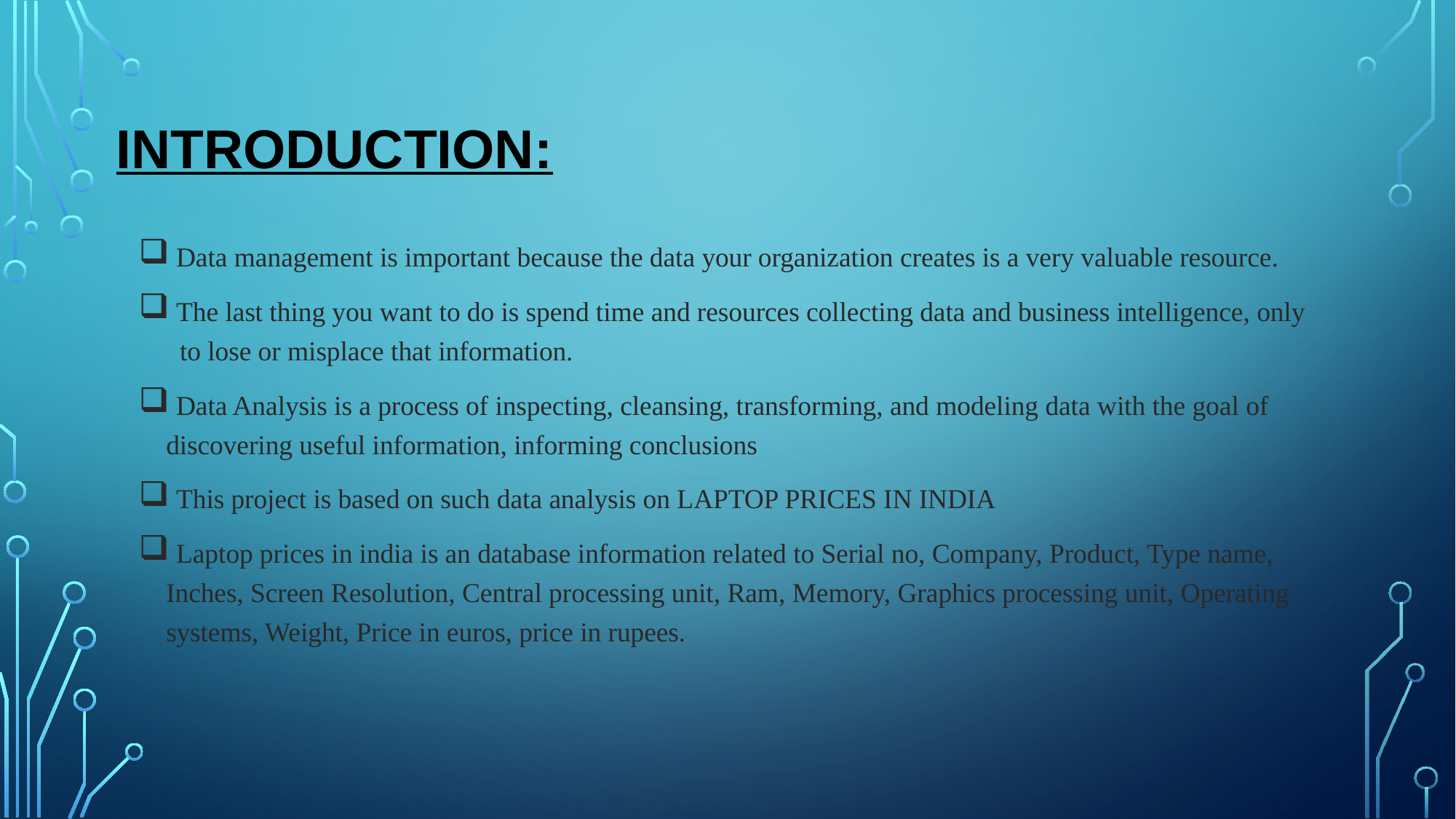

# Introduction:
 Data management is important because the data your organization creates is a very valuable resource.
 The last thing you want to do is spend time and resources collecting data and business intelligence, only    to lose or misplace that information.
 Data Analysis is a process of inspecting, cleansing, transforming, and modeling data with the goal of discovering useful information, informing conclusions
 This project is based on such data analysis on LAPTOP PRICES IN INDIA
 Laptop prices in india is an database information related to Serial no, Company, Product, Type name, Inches, Screen Resolution, Central processing unit, Ram, Memory, Graphics processing unit, Operating systems, Weight, Price in euros, price in rupees.